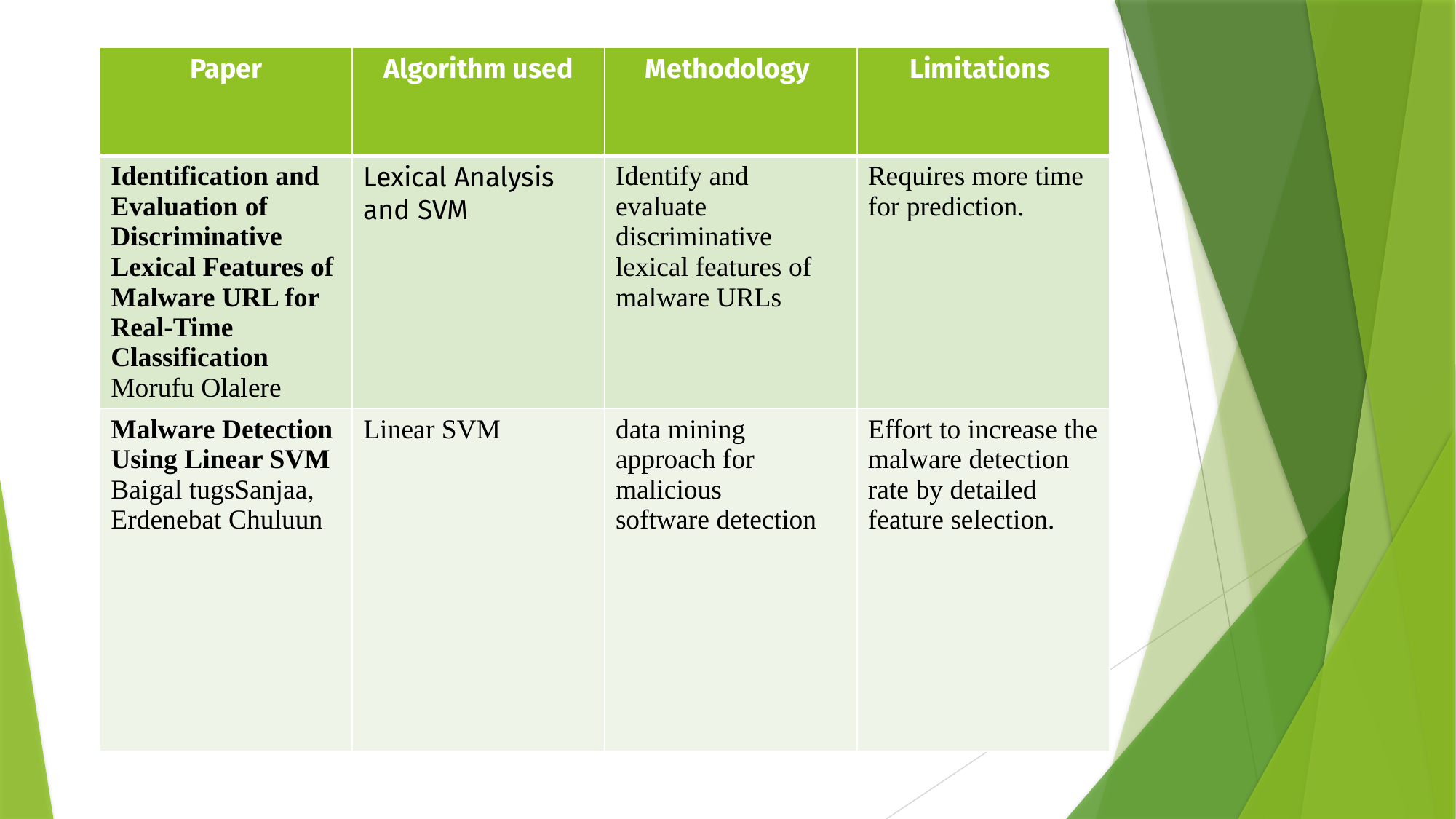

| Paper | Algorithm used | Methodology | Limitations |
| --- | --- | --- | --- |
| Identification and Evaluation of Discriminative Lexical Features of Malware URL for Real-Time Classification Morufu Olalere | Lexical Analysis and SVM | Identify and evaluate discriminative lexical features of malware URLs | Requires more time for prediction. |
| Malware Detection Using Linear SVM Baigal tugsSanjaa, Erdenebat Chuluun | Linear SVM | data mining approach for malicious software detection | Effort to increase the malware detection rate by detailed feature selection. |